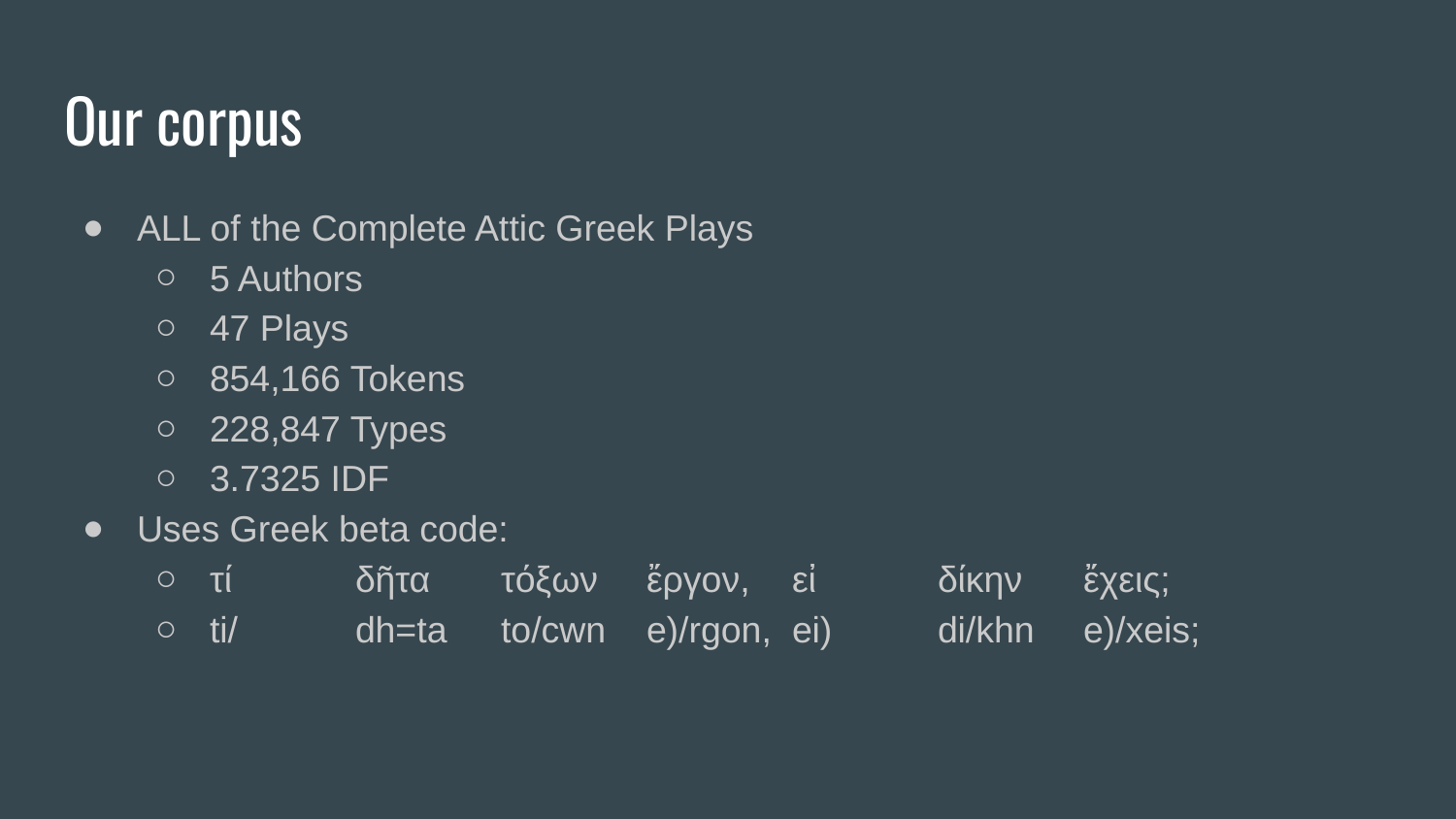

# Our corpus
ALL of the Complete Attic Greek Plays
5 Authors
47 Plays
854,166 Tokens
228,847 Types
3.7325 IDF
Uses Greek beta code:
τί 	δῆτα 	τόξων 	ἔργον, 	εἰ 	δίκην 	ἔχεις;
ti/ 	dh=ta 	to/cwn 	e)/rgon, 	ei) 	di/khn 	e)/xeis;